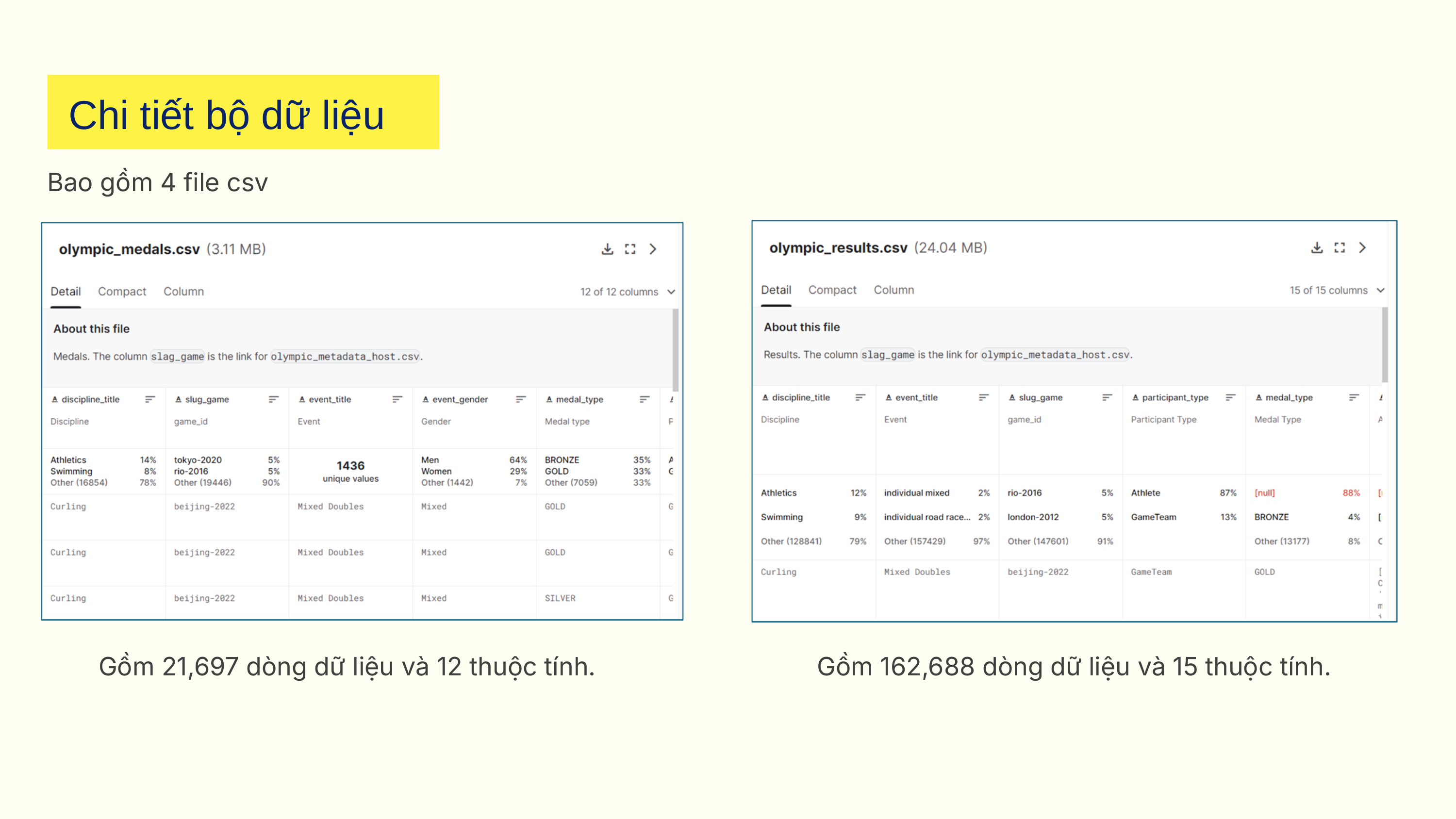

Chi tiết bộ dữ liệu
Bao gồm 4 file csv

Gồm 21,697 dòng dữ liệu và 12 thuộc tính.

Gồm 162,688 dòng dữ liệu và 15 thuộc tính.